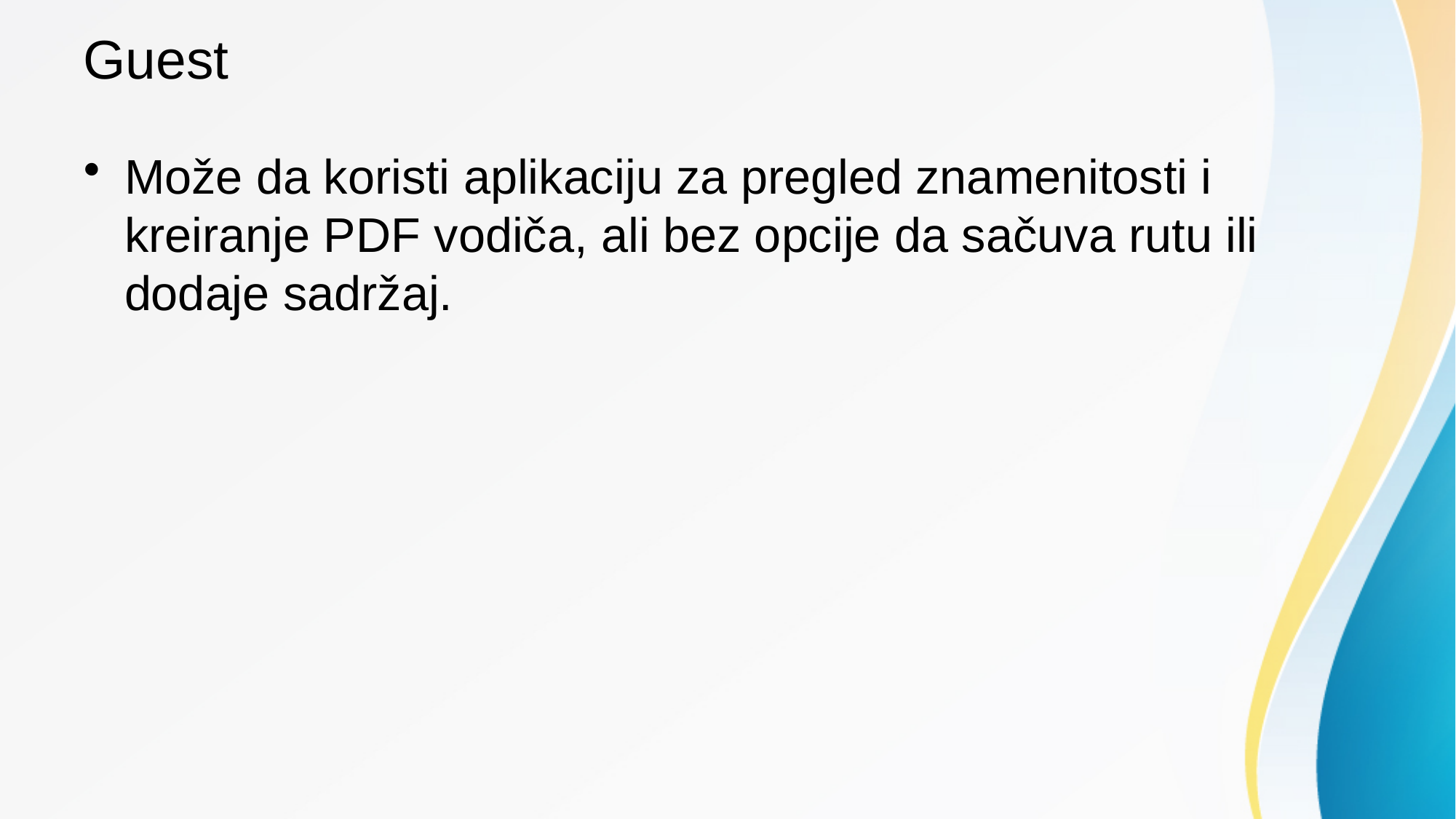

# Guest
Može da koristi aplikaciju za pregled znamenitosti i kreiranje PDF vodiča, ali bez opcije da sačuva rutu ili dodaje sadržaj.